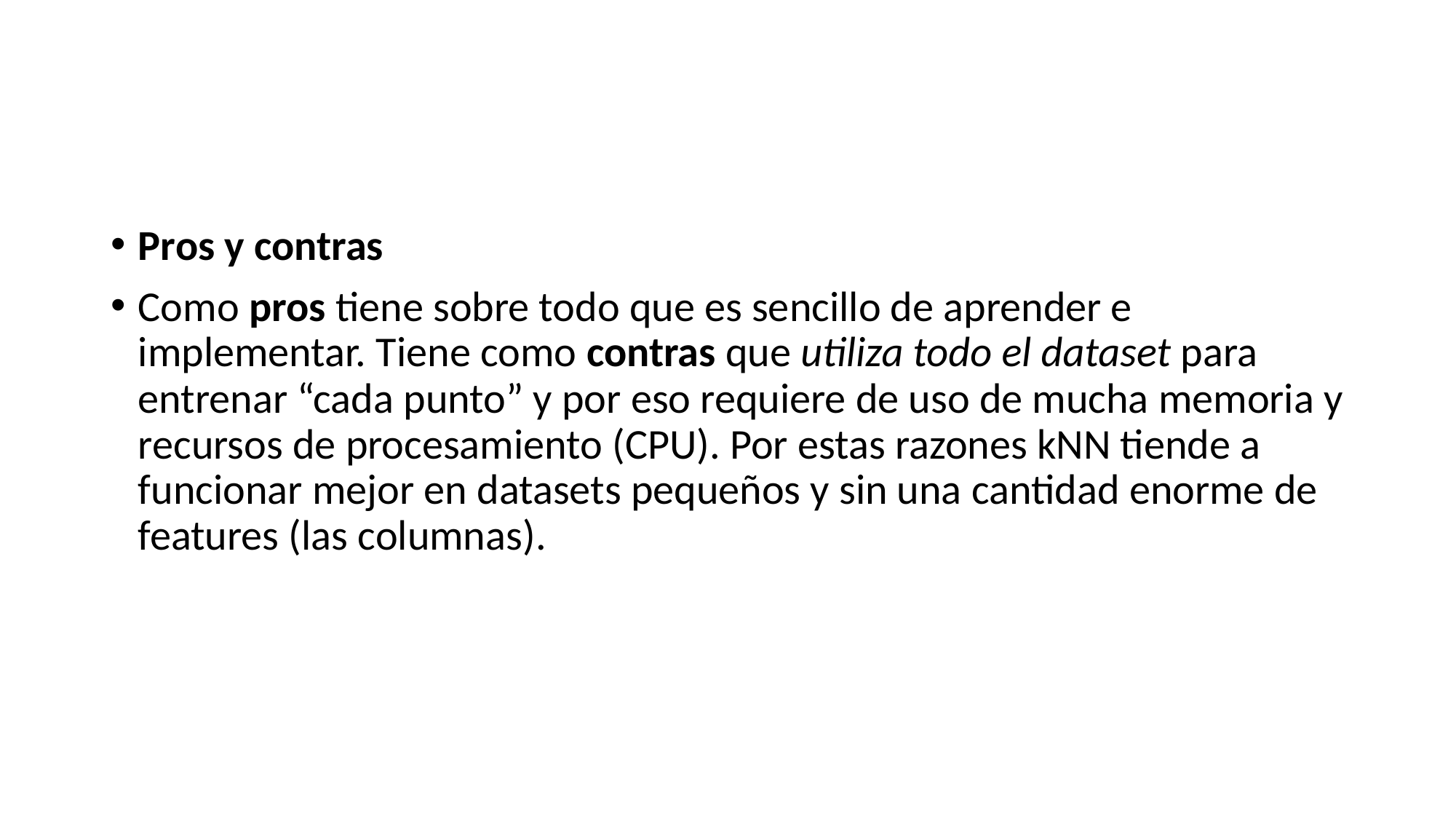

#
Pros y contras
Como pros tiene sobre todo que es sencillo de aprender e implementar. Tiene como contras que utiliza todo el dataset para entrenar “cada punto” y por eso requiere de uso de mucha memoria y recursos de procesamiento (CPU). Por estas razones kNN tiende a funcionar mejor en datasets pequeños y sin una cantidad enorme de features (las columnas).